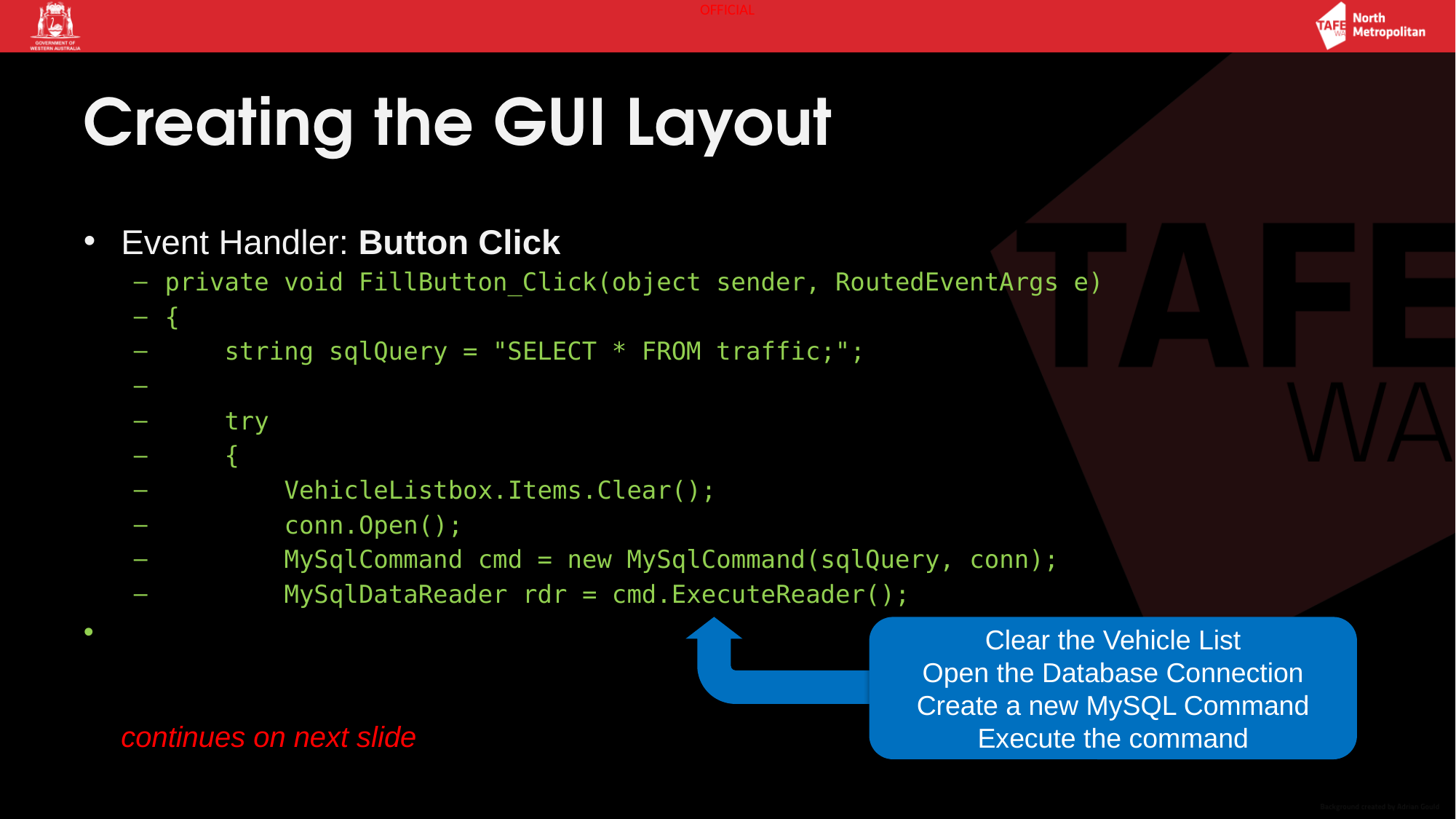

# Creating the GUI Layout
Event Handler: Button Click
private void FillButton_Click(object sender, RoutedEventArgs e)
{
    string sqlQuery = "SELECT * FROM traffic;";

    try
    {
        VehicleListbox.Items.Clear();
        conn.Open();
        MySqlCommand cmd = new MySqlCommand(sqlQuery, conn);
        MySqlDataReader rdr = cmd.ExecuteReader();
continues on next slide

Clear the Vehicle List
Open the Database Connection
Create a new MySQL Command
Execute the command